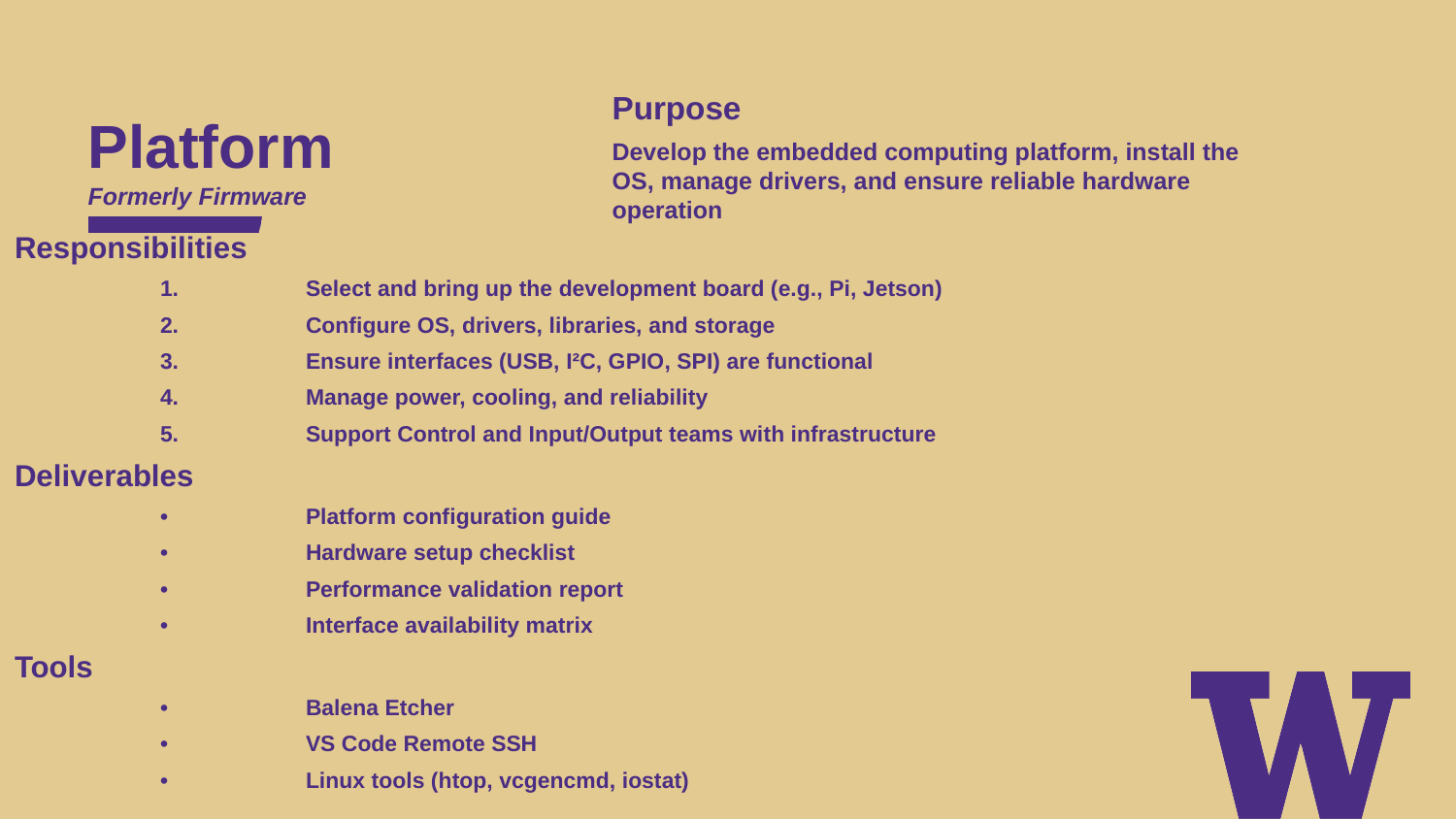

# Platform
Formerly Firmware
Purpose
Develop the embedded computing platform, install the OS, manage drivers, and ensure reliable hardware operation
Responsibilities
	1.	Select and bring up the development board (e.g., Pi, Jetson)
	2.	Configure OS, drivers, libraries, and storage
	3.	Ensure interfaces (USB, I²C, GPIO, SPI) are functional
	4.	Manage power, cooling, and reliability
	5.	Support Control and Input/Output teams with infrastructure
Deliverables
	•	Platform configuration guide
	•	Hardware setup checklist
	•	Performance validation report
	•	Interface availability matrix
Tools
	•	Balena Etcher
	•	VS Code Remote SSH
	•	Linux tools (htop, vcgencmd, iostat)